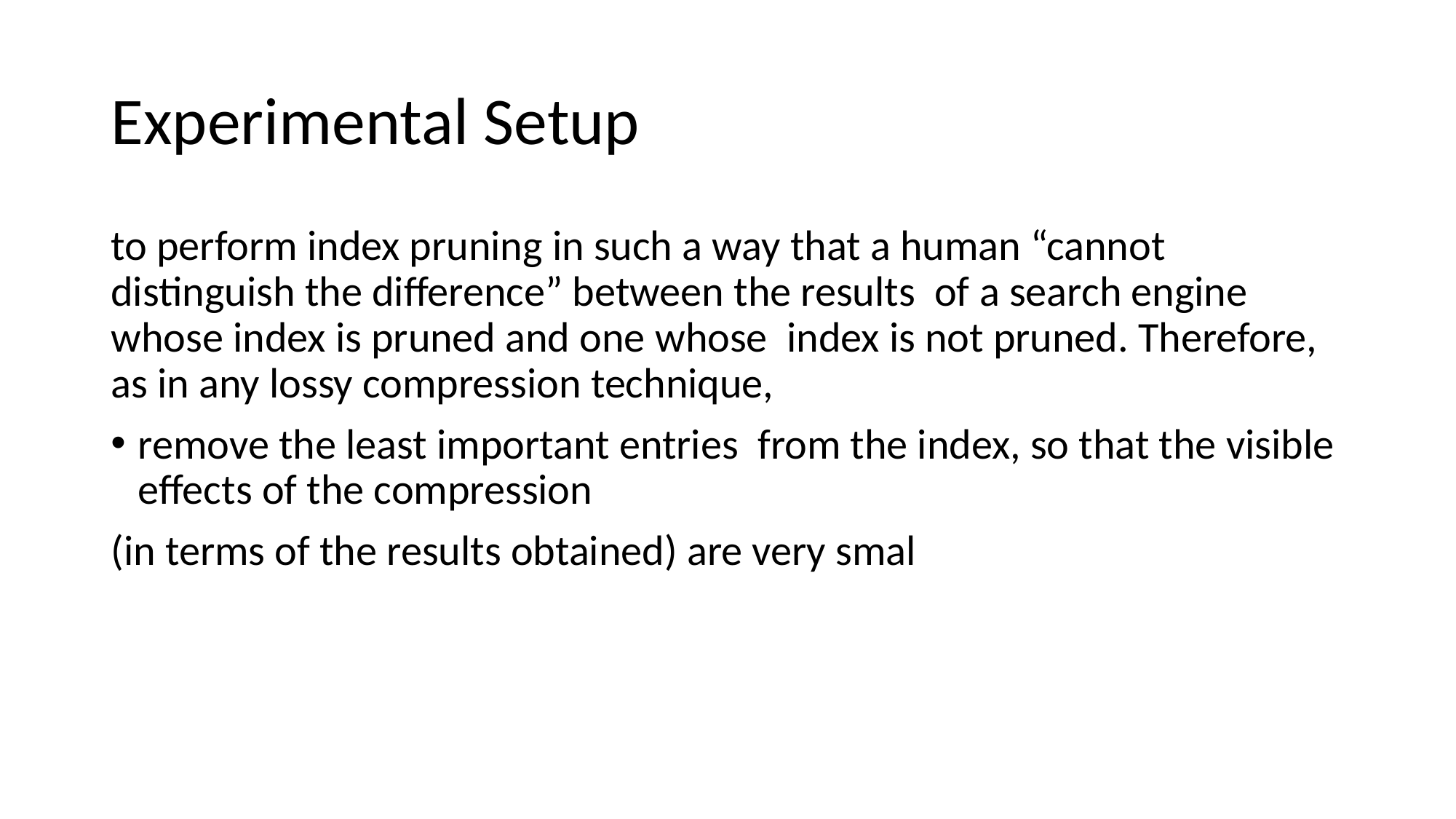

# Experimental Setup
to perform index pruning in such a way that a human “cannot distinguish the difference” between the results  of a search engine whose index is pruned and one whose  index is not pruned. Therefore, as in any lossy compression technique,
remove the least important entries  from the index, so that the visible effects of the compression
(in terms of the results obtained) are very smal